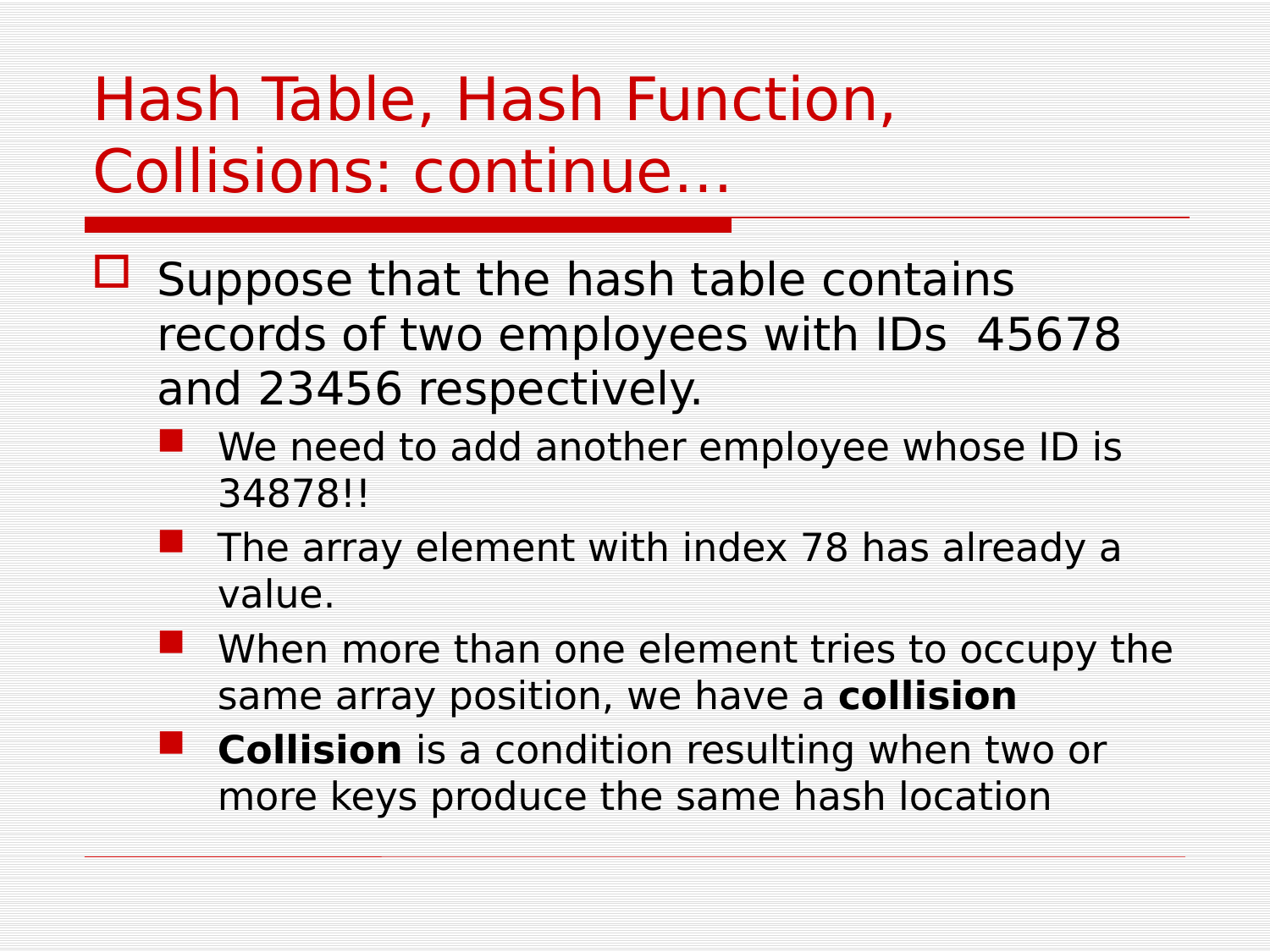

# Hash Table, Hash Function, Collisions: continue…
Suppose that the hash table contains records of two employees with IDs  45678 and 23456 respectively.
We need to add another employee whose ID is 34878!!
The array element with index 78 has already a value.
When more than one element tries to occupy the same array position, we have a collision
Collision is a condition resulting when two or more keys produce the same hash location